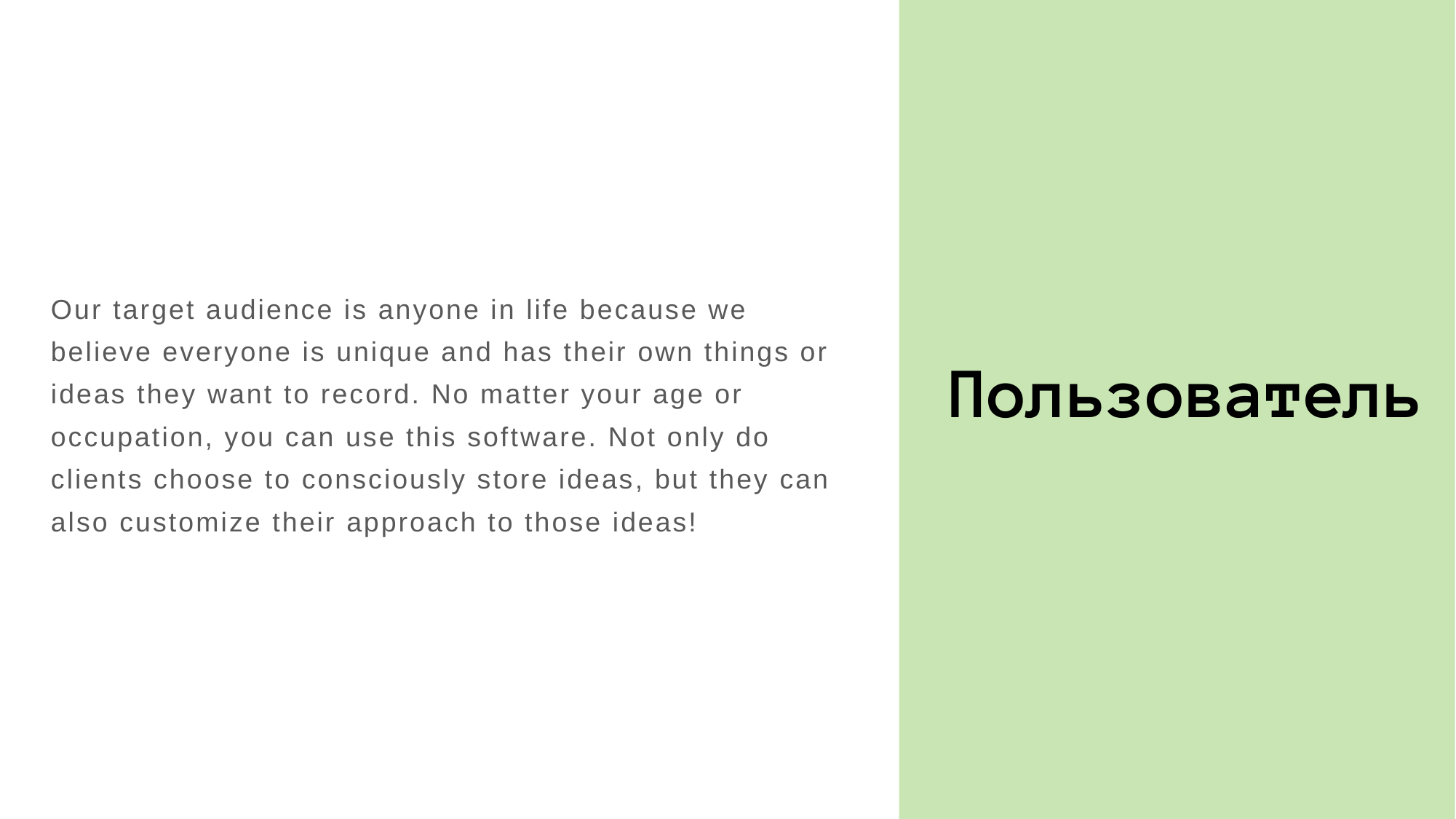

Our target audience is anyone in life because we believe everyone is unique and has their own things or ideas they want to record. No matter your age or occupation, you can use this software. Not only do clients choose to consciously store ideas, but they can also customize their approach to those ideas!
Пользователь
3